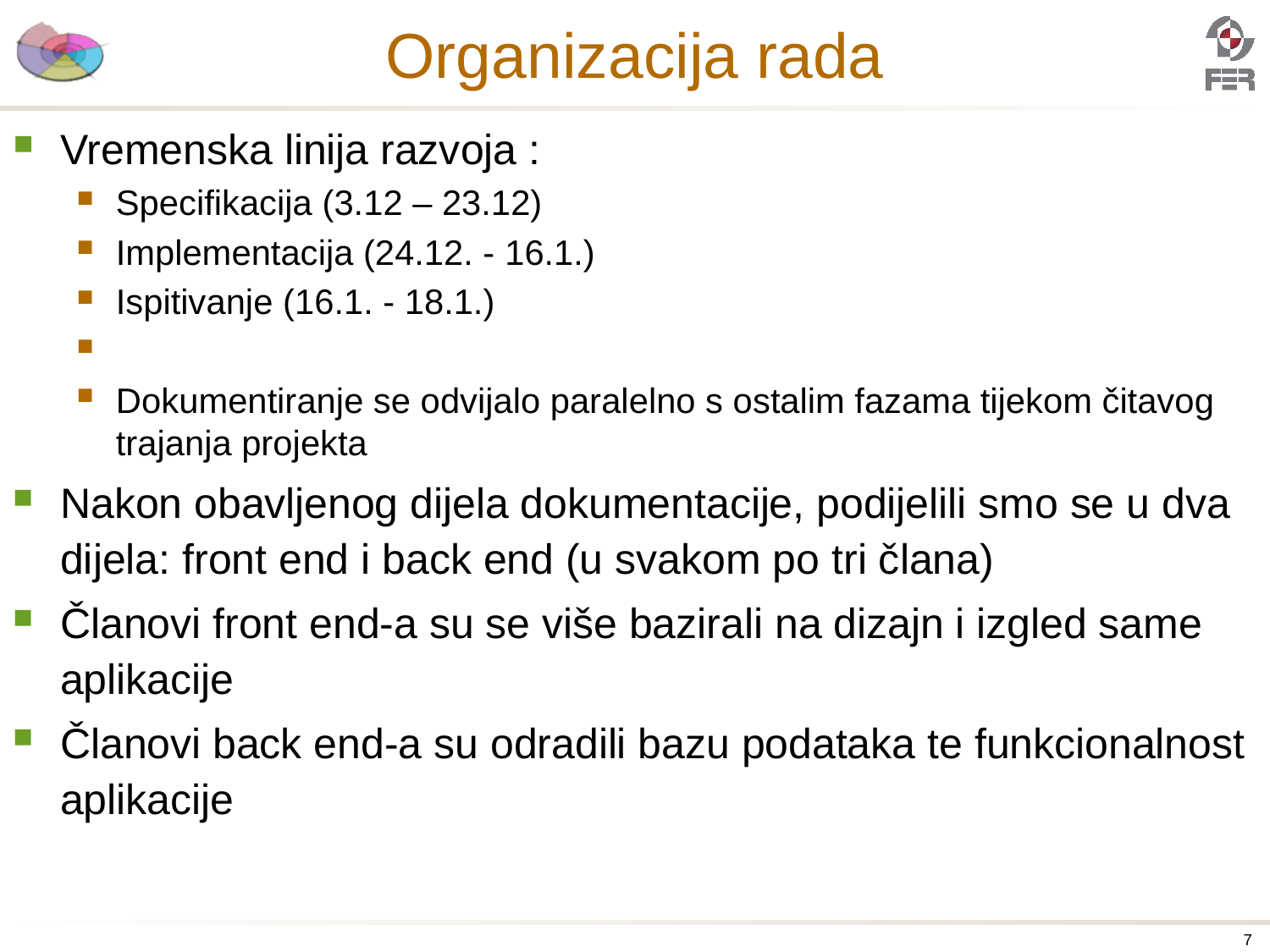

# Organizacija rada
Vremenska linija razvoja :
Specifikacija (3.12 – 23.12)
Implementacija (24.12. - 16.1.)
Ispitivanje (16.1. - 18.1.)

Dokumentiranje se odvijalo paralelno s ostalim fazama tijekom čitavog trajanja projekta
Nakon obavljenog dijela dokumentacije, podijelili smo se u dva dijela: front end i back end (u svakom po tri člana)
Članovi front end-a su se više bazirali na dizajn i izgled same aplikacije
Članovi back end-a su odradili bazu podataka te funkcionalnost aplikacije
7